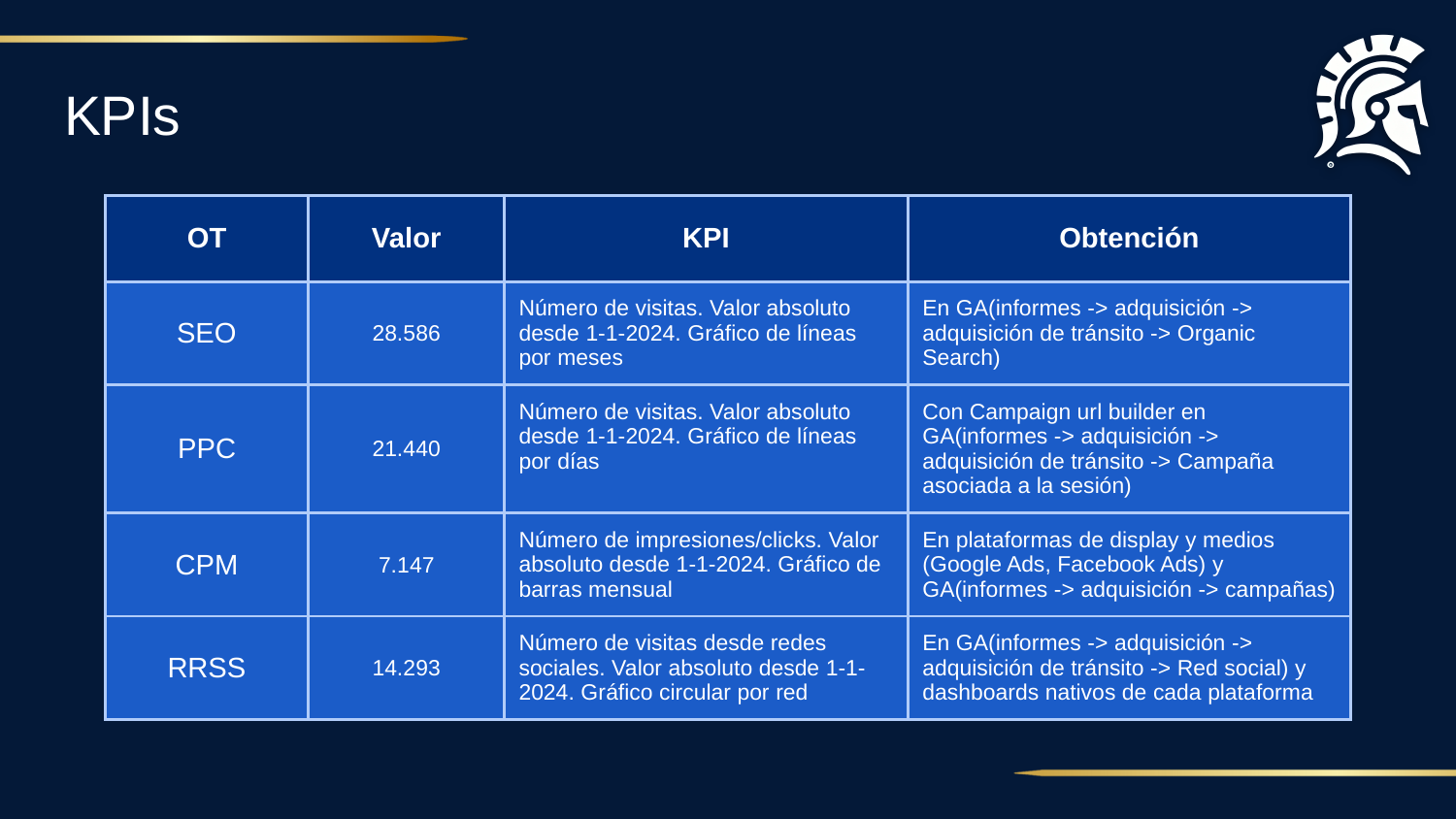

# KPIs
| OT | Valor | KPI | Obtención |
| --- | --- | --- | --- |
| SEO | 28.586 | Número de visitas. Valor absoluto desde 1-1-2024. Gráfico de líneas por meses | En GA(informes -> adquisición -> adquisición de tránsito -> Organic Search) |
| PPC | 21.440 | Número de visitas. Valor absoluto desde 1-1-2024. Gráfico de líneas por días | Con Campaign url builder en GA(informes -> adquisición -> adquisición de tránsito -> Campaña asociada a la sesión) |
| CPM | 7.147 | Número de impresiones/clicks. Valor absoluto desde 1-1-2024. Gráfico de barras mensual | En plataformas de display y medios (Google Ads, Facebook Ads) y GA(informes -> adquisición -> campañas) |
| RRSS | 14.293 | Número de visitas desde redes sociales. Valor absoluto desde 1-1-2024. Gráfico circular por red | En GA(informes -> adquisición -> adquisición de tránsito -> Red social) y dashboards nativos de cada plataforma |